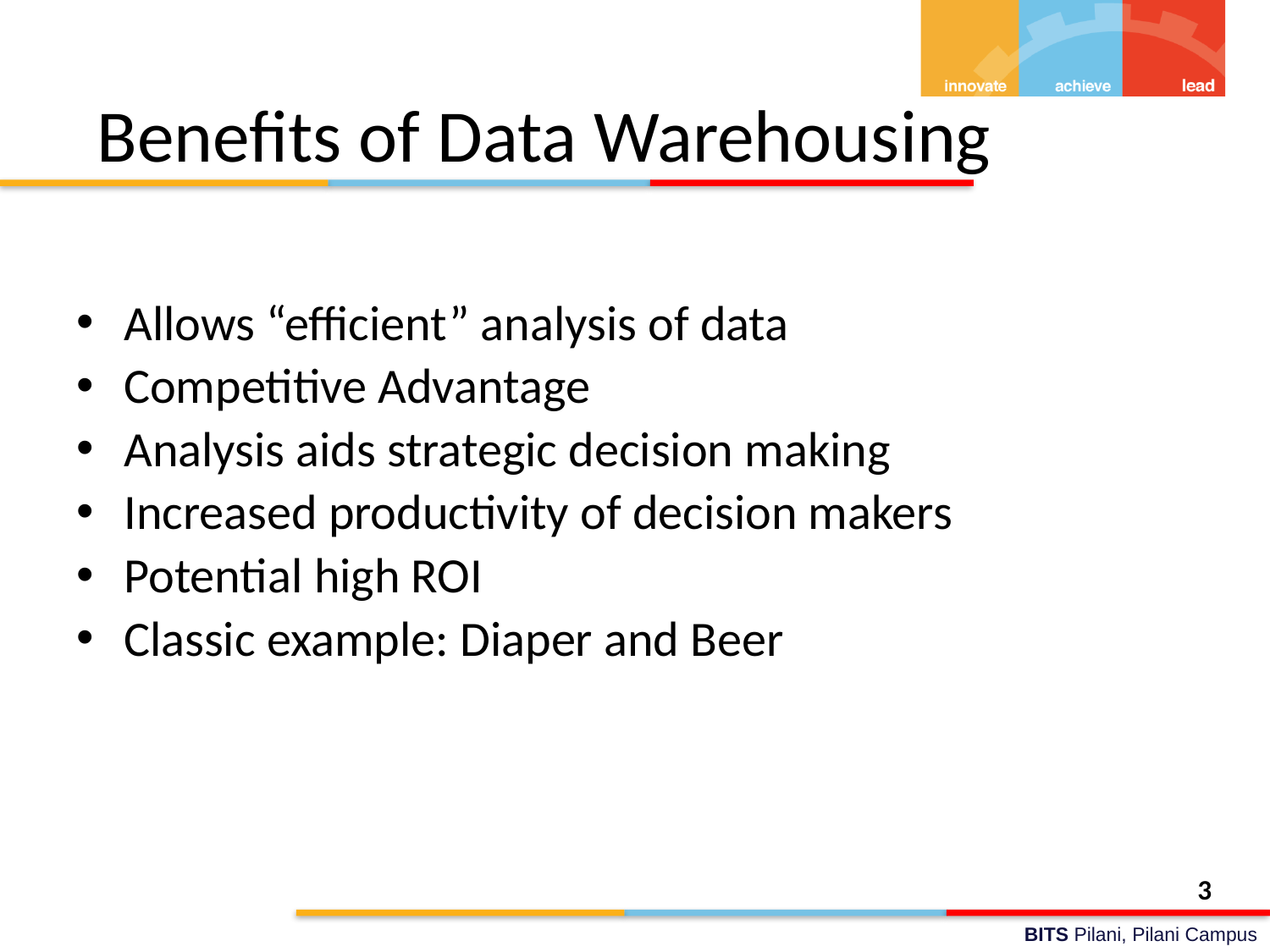

# Benefits of Data Warehousing

Allows “efficient” analysis of data
Competitive Advantage
Analysis aids strategic decision making
Increased productivity of decision makers
Potential high ROI
Classic example: Diaper and Beer

3